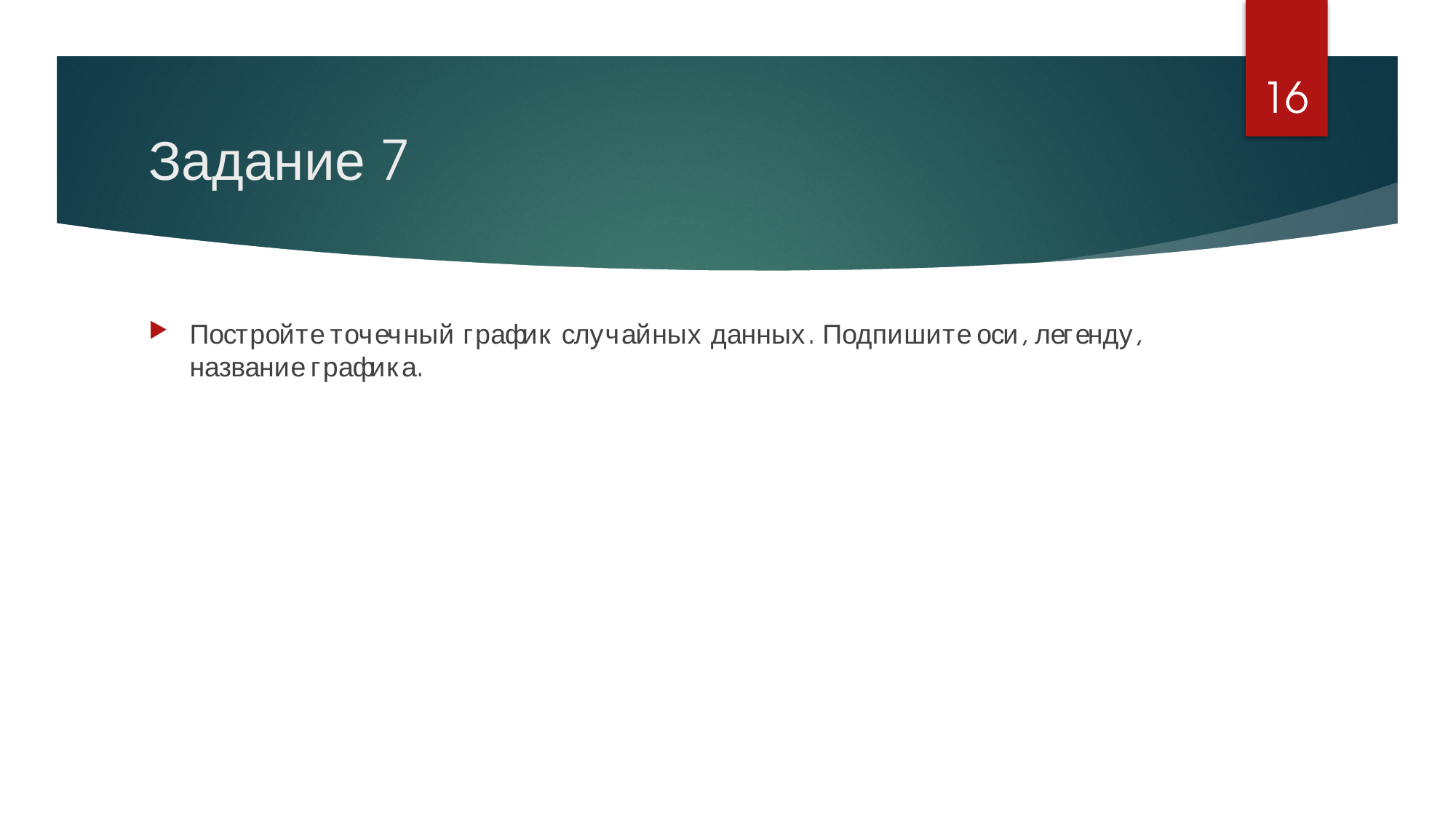

16
# Задание 7
Постройте точечный график случайных данных. Подпишите оси, легенду, название графика.